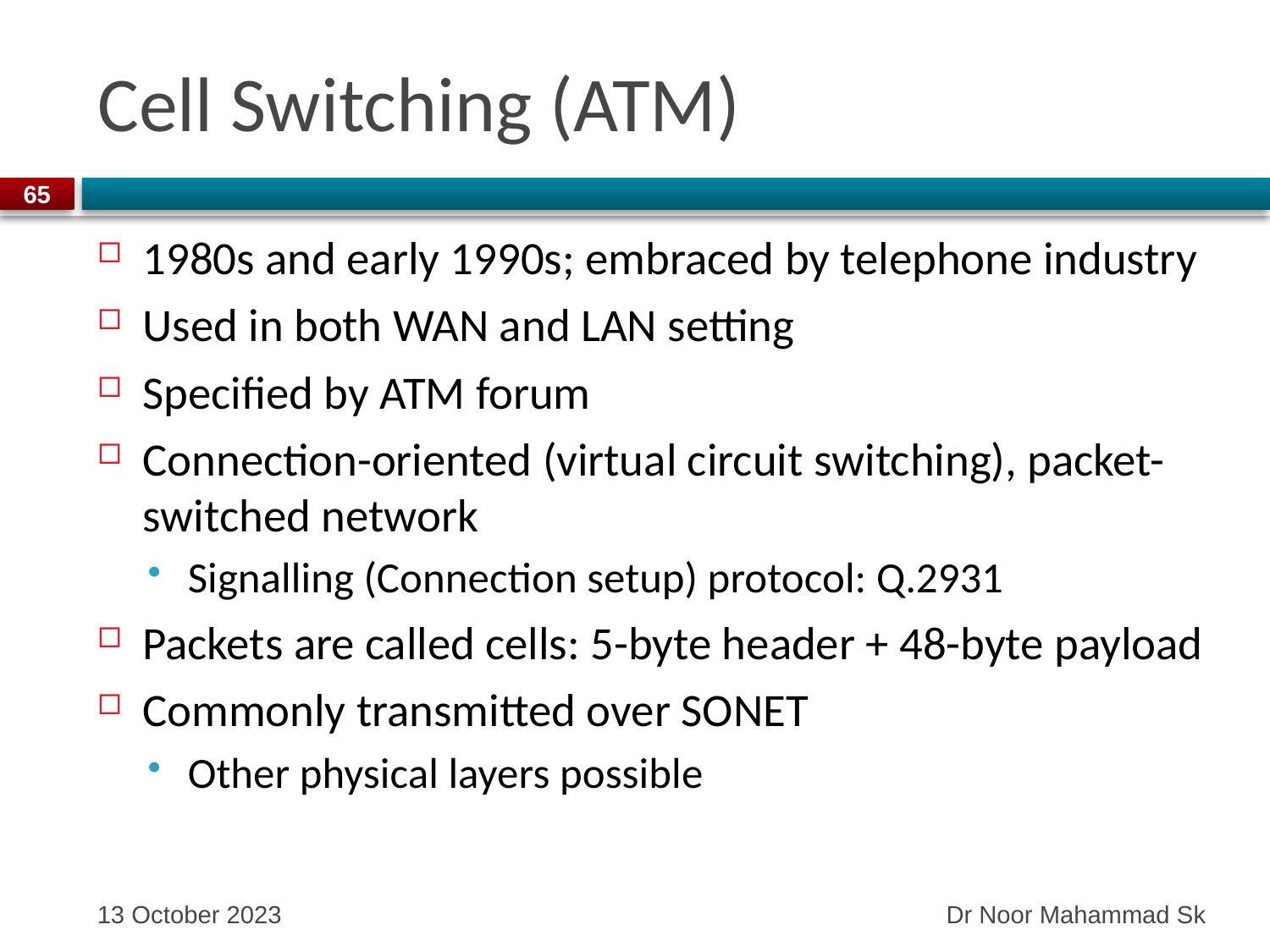

# Cell Switching (ATM)
65
1980s and early 1990s; embraced by telephone industry
Used in both WAN and LAN setting
Specified by ATM forum
Connection-oriented (virtual circuit switching), packet-switched network
Signalling (Connection setup) protocol: Q.2931
Packets are called cells: 5-byte header + 48-byte payload
Commonly transmitted over SONET
Other physical layers possible
Dr Noor Mahammad Sk
13 October 2023